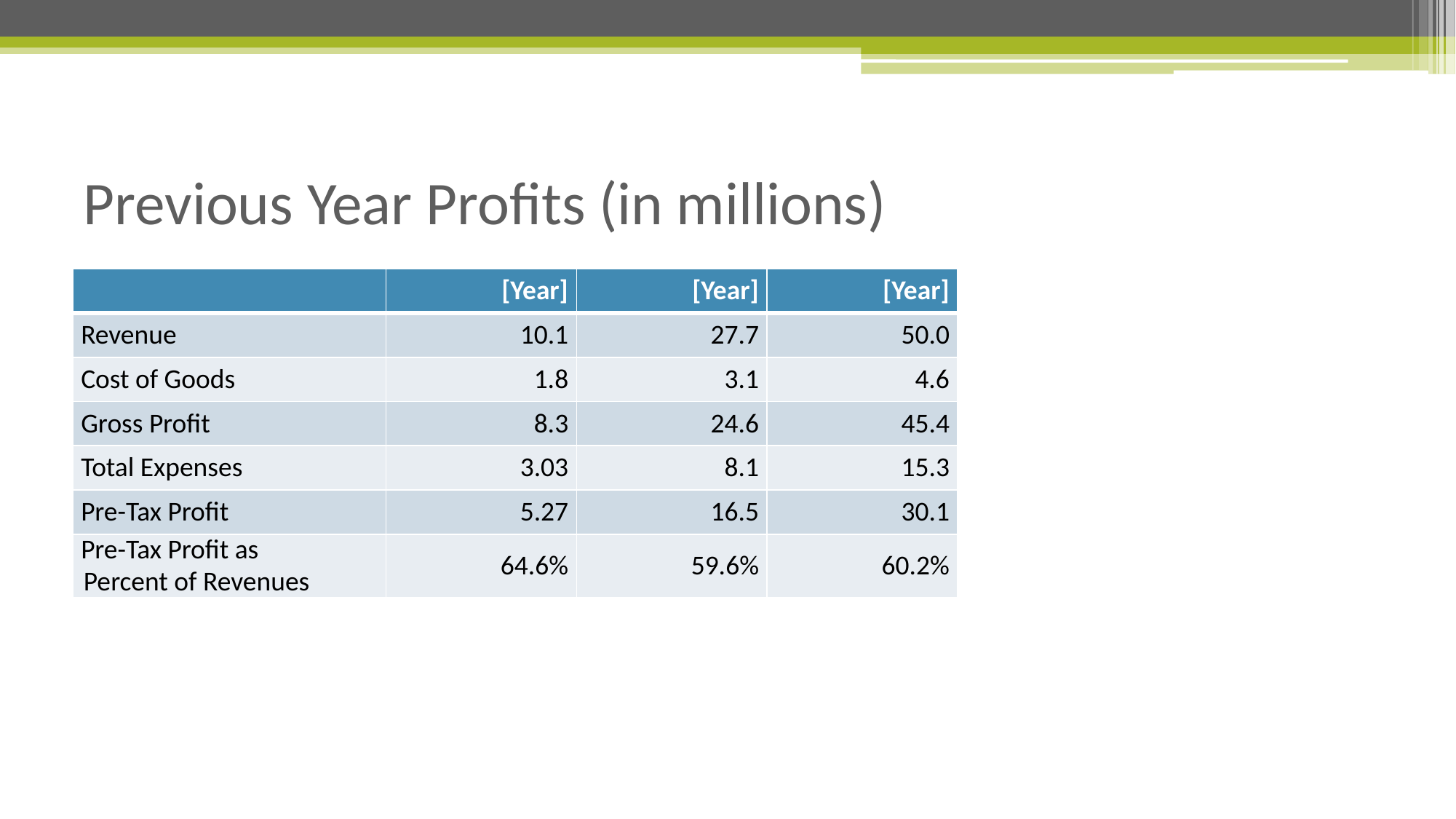

# Previous Year Profits (in millions)
|  | [Year] | [Year] | [Year] |
| --- | --- | --- | --- |
| Revenue | 10.1 | 27.7 | 50.0 |
| Cost of Goods | 1.8 | 3.1 | 4.6 |
| Gross Profit | 8.3 | 24.6 | 45.4 |
| Total Expenses | 3.03 | 8.1 | 15.3 |
| Pre-Tax Profit | 5.27 | 16.5 | 30.1 |
| Pre-Tax Profit as Percent of Revenues | 64.6% | 59.6% | 60.2% |